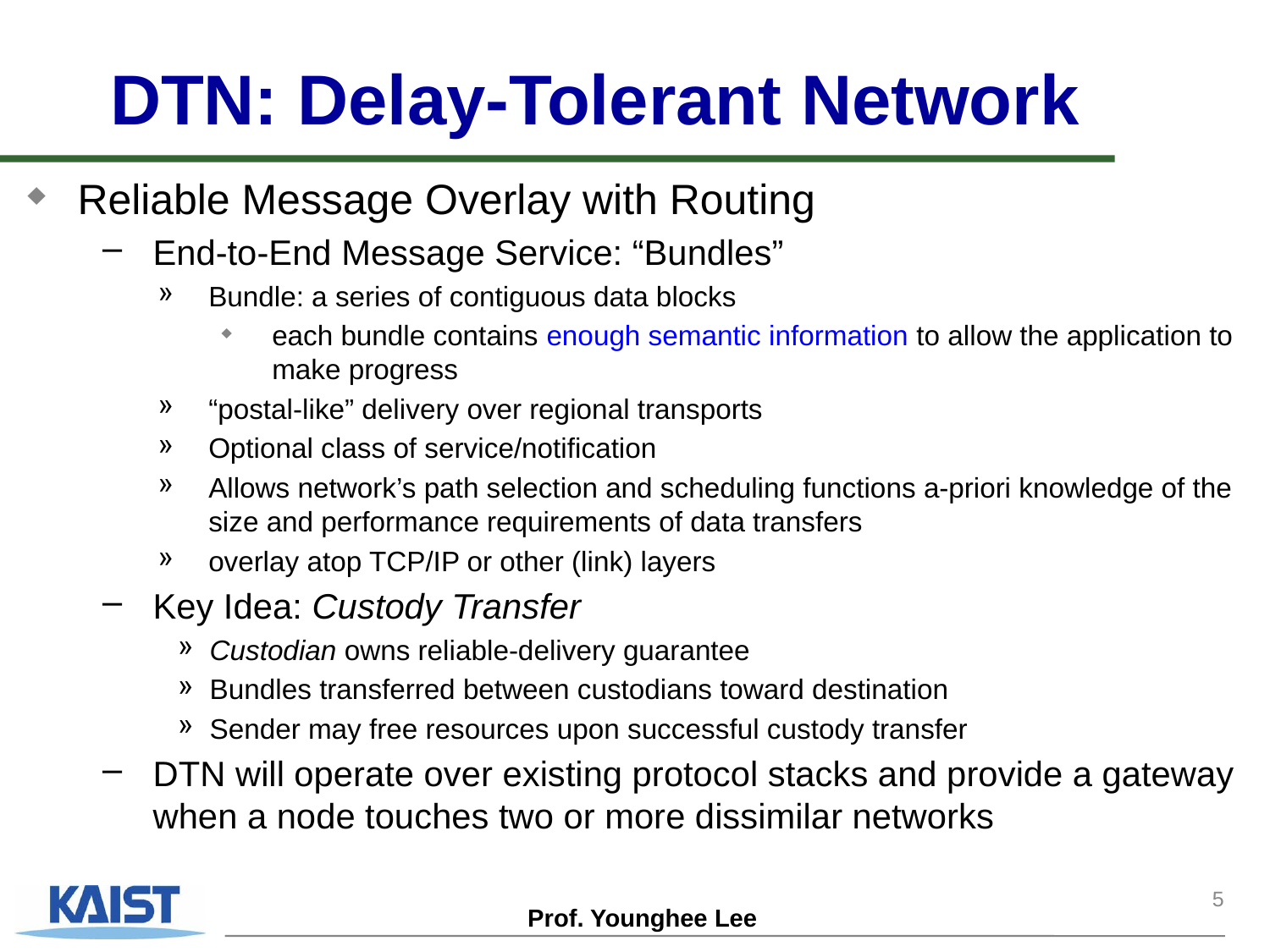

# DTN: Delay-Tolerant Network
Reliable Message Overlay with Routing
End-to-End Message Service: “Bundles”
Bundle: a series of contiguous data blocks
each bundle contains enough semantic information to allow the application to make progress
“postal-like” delivery over regional transports
Optional class of service/notification
Allows network’s path selection and scheduling functions a-priori knowledge of the size and performance requirements of data transfers
overlay atop TCP/IP or other (link) layers
Key Idea: Custody Transfer
Custodian owns reliable-delivery guarantee
Bundles transferred between custodians toward destination
Sender may free resources upon successful custody transfer
DTN will operate over existing protocol stacks and provide a gateway when a node touches two or more dissimilar networks

5